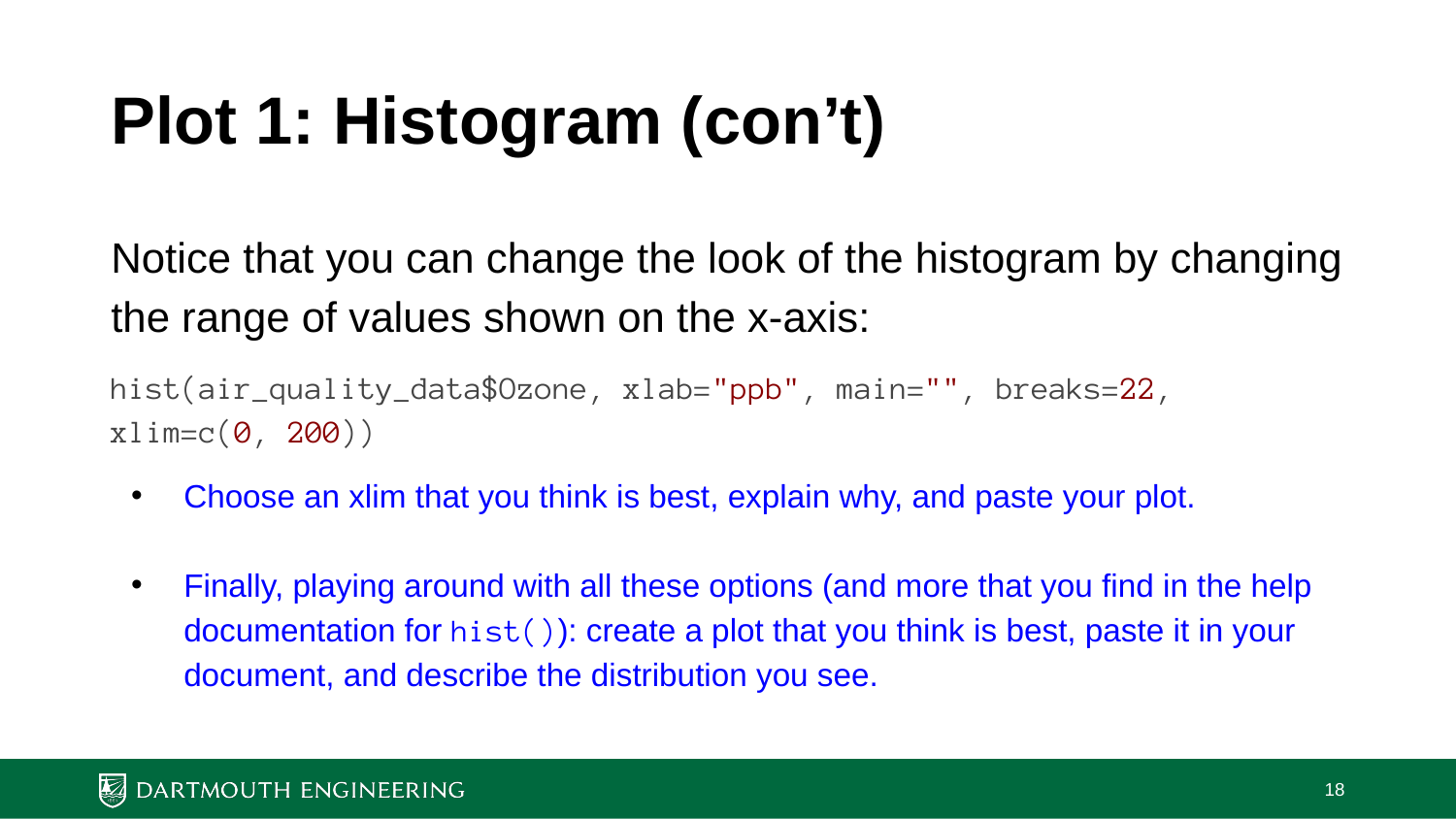

# Plot 1: Histogram (con’t)
Notice that you can change the look of the histogram by changing the range of values shown on the x-axis:
hist(air_quality_data$Ozone, xlab="ppb", main="", breaks=22, xlim=c(0, 200))
Choose an xlim that you think is best, explain why, and paste your plot.
Finally, playing around with all these options (and more that you find in the help documentation for hist()): create a plot that you think is best, paste it in your document, and describe the distribution you see.

18